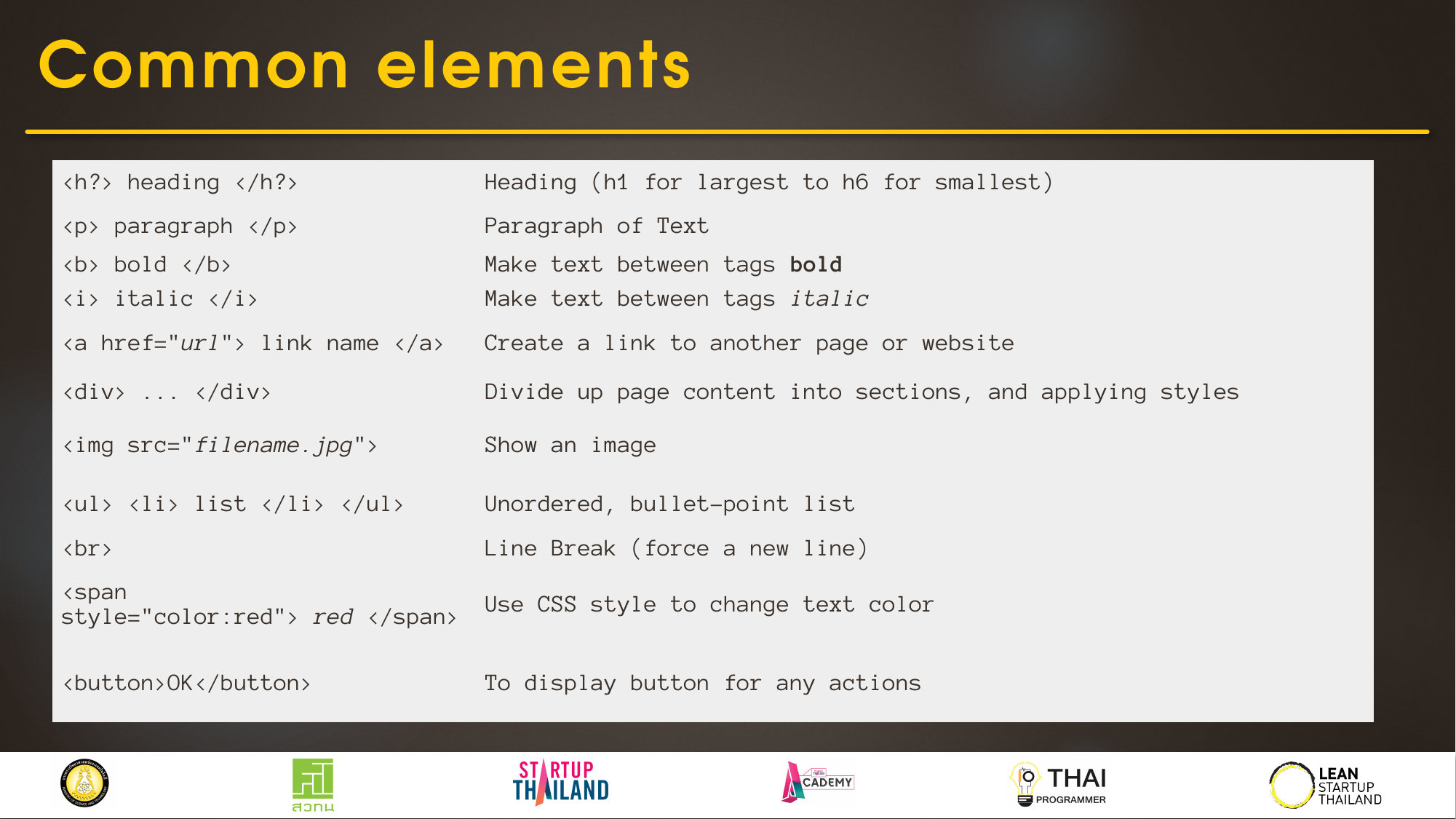

# Common elements
| <h?> heading </h?> | Heading (h1 for largest to h6 for smallest) |
| --- | --- |
| <p> paragraph </p> | Paragraph of Text |
| <b> bold </b> | Make text between tags bold |
| <i> italic </i> | Make text between tags italic |
| <a href="url"> link name </a> | Create a link to another page or website |
| <div> ... </div> | Divide up page content into sections, and applying styles |
| <img src="filename.jpg"> | Show an image |
| <ul> <li> list </li> </ul> | Unordered, bullet-point list |
| <br> | Line Break (force a new line) |
| <span style="color:red"> red </span> | Use CSS style to change text color |
| <button>OK</button> | To display button for any actions |